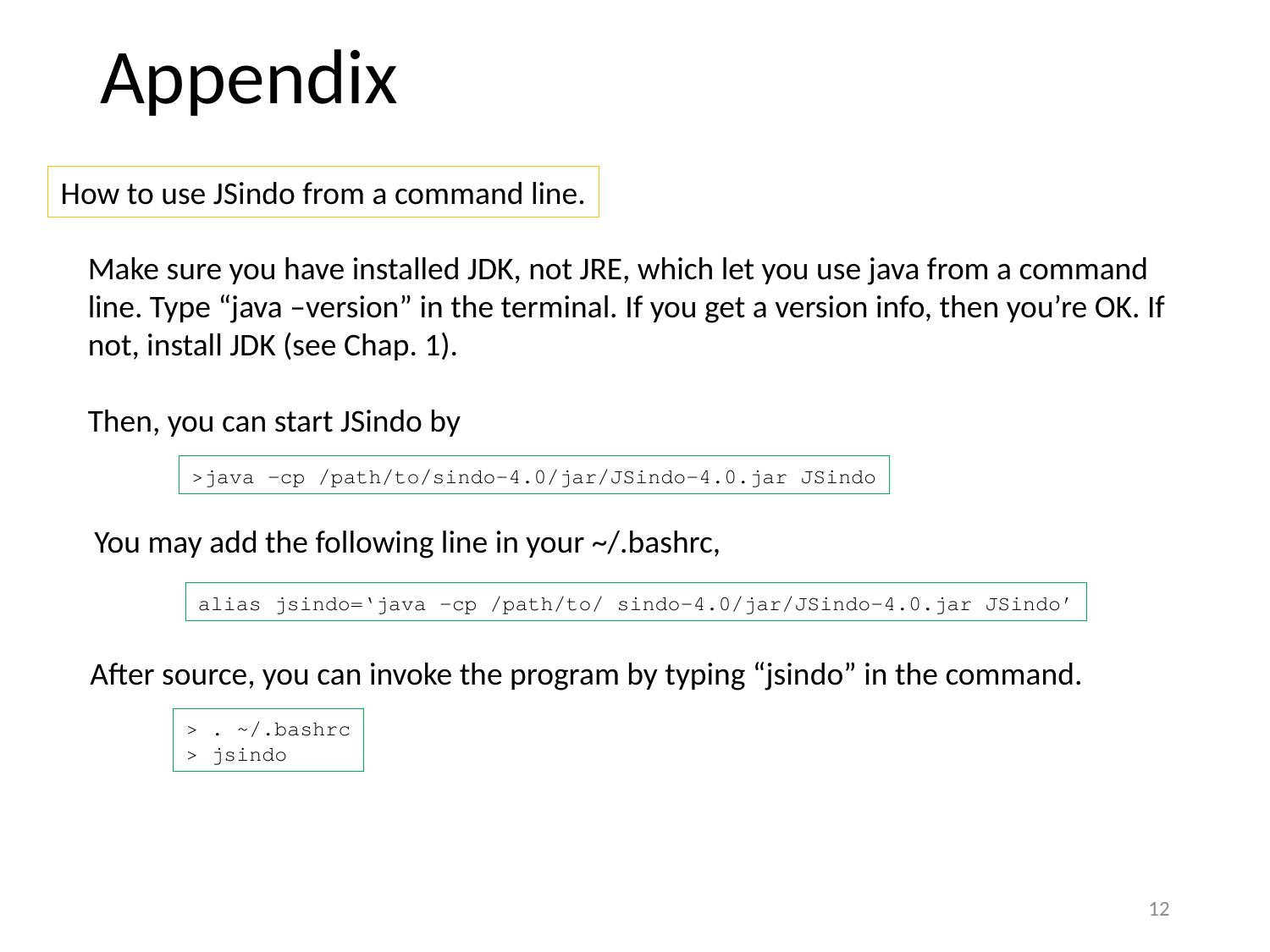

# Appendix
How to use JSindo from a command line.
Make sure you have installed JDK, not JRE, which let you use java from a command line. Type “java –version” in the terminal. If you get a version info, then you’re OK. If not, install JDK (see Chap. 1).

Then, you can start JSindo by
>java –cp /path/to/sindo-4.0/jar/JSindo-4.0.jar JSindo
You may add the following line in your ~/.bashrc,
alias jsindo=‘java –cp /path/to/ sindo-4.0/jar/JSindo-4.0.jar JSindo’
After source, you can invoke the program by typing “jsindo” in the command.
> . ~/.bashrc
> jsindo
12